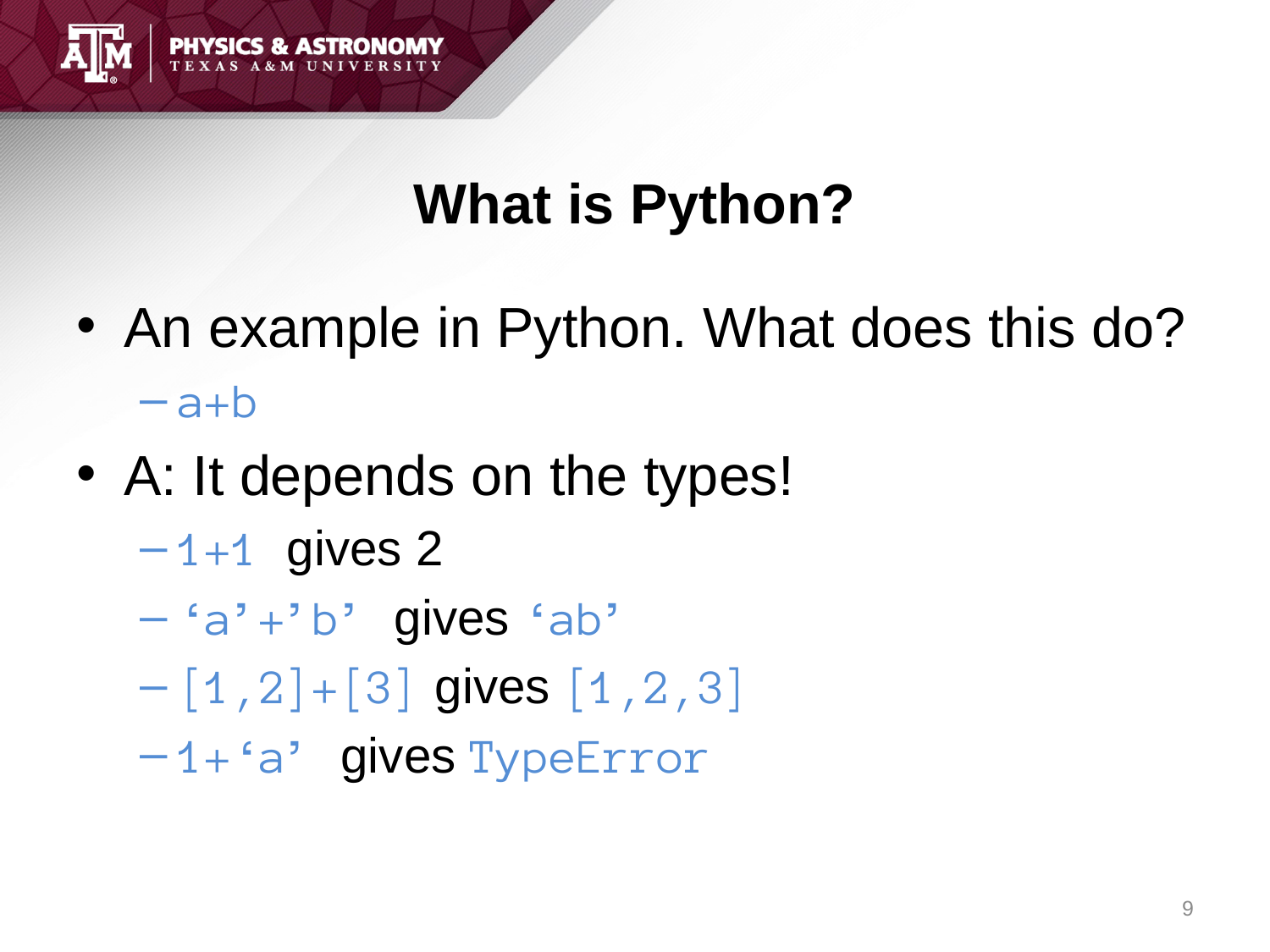

# What is Python?
An example in Python. What does this do?
a+b
A: It depends on the types!
1+1 gives 2
‘a’+’b’ gives ‘ab’
[1,2]+[3] gives [1,2,3]
1+‘a’ gives TypeError

9